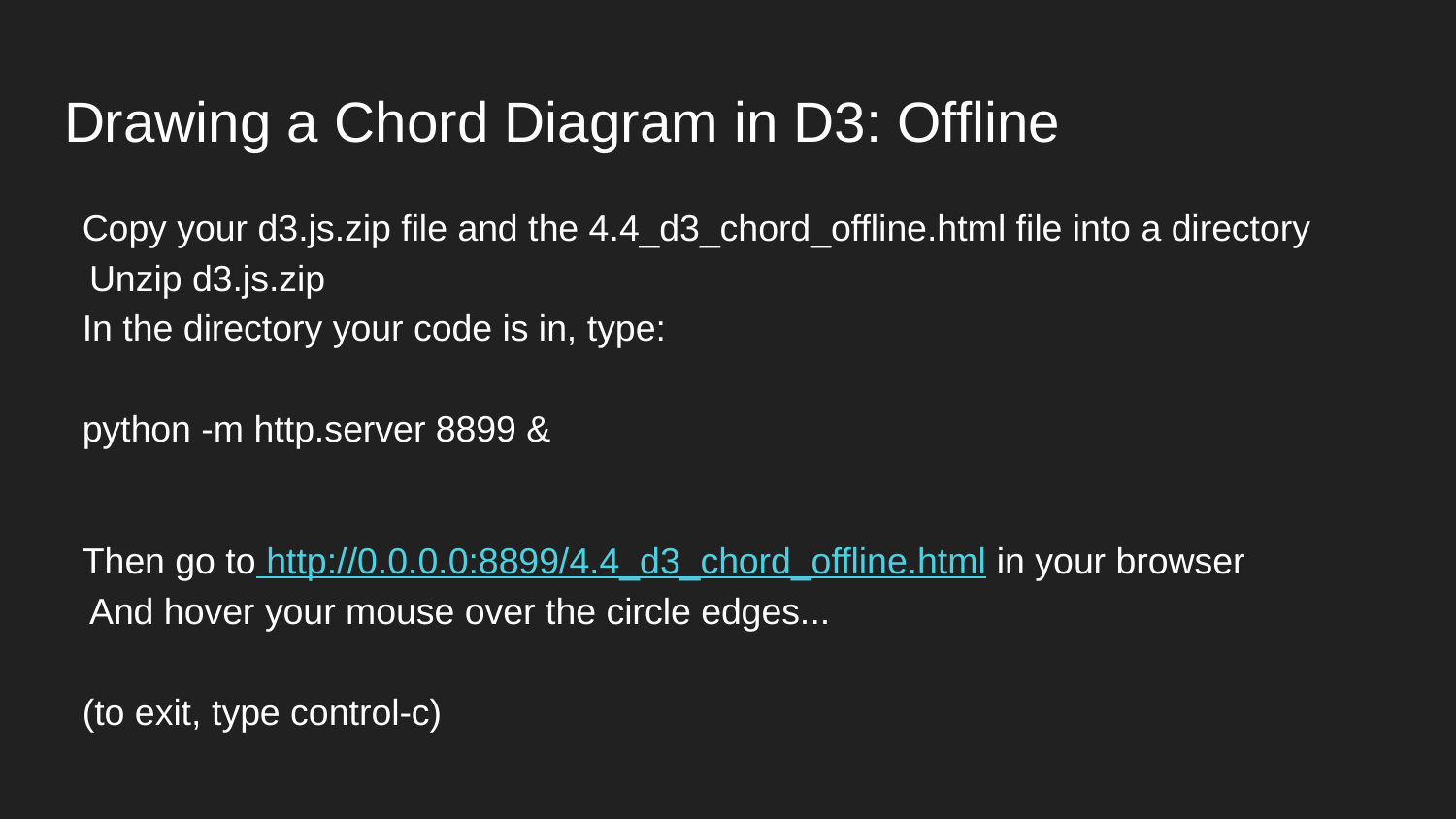

# Drawing a Chord Diagram in D3: Offline
Copy your d3.js.zip file and the 4.4_d3_chord_offline.html file into a directory
Unzip d3.js.zip
In the directory your code is in, type:

python -m http.server 8899 &

Then go to http://0.0.0.0:8899/4.4_d3_chord_offline.html in your browser
And hover your mouse over the circle edges...

(to exit, type control-c)